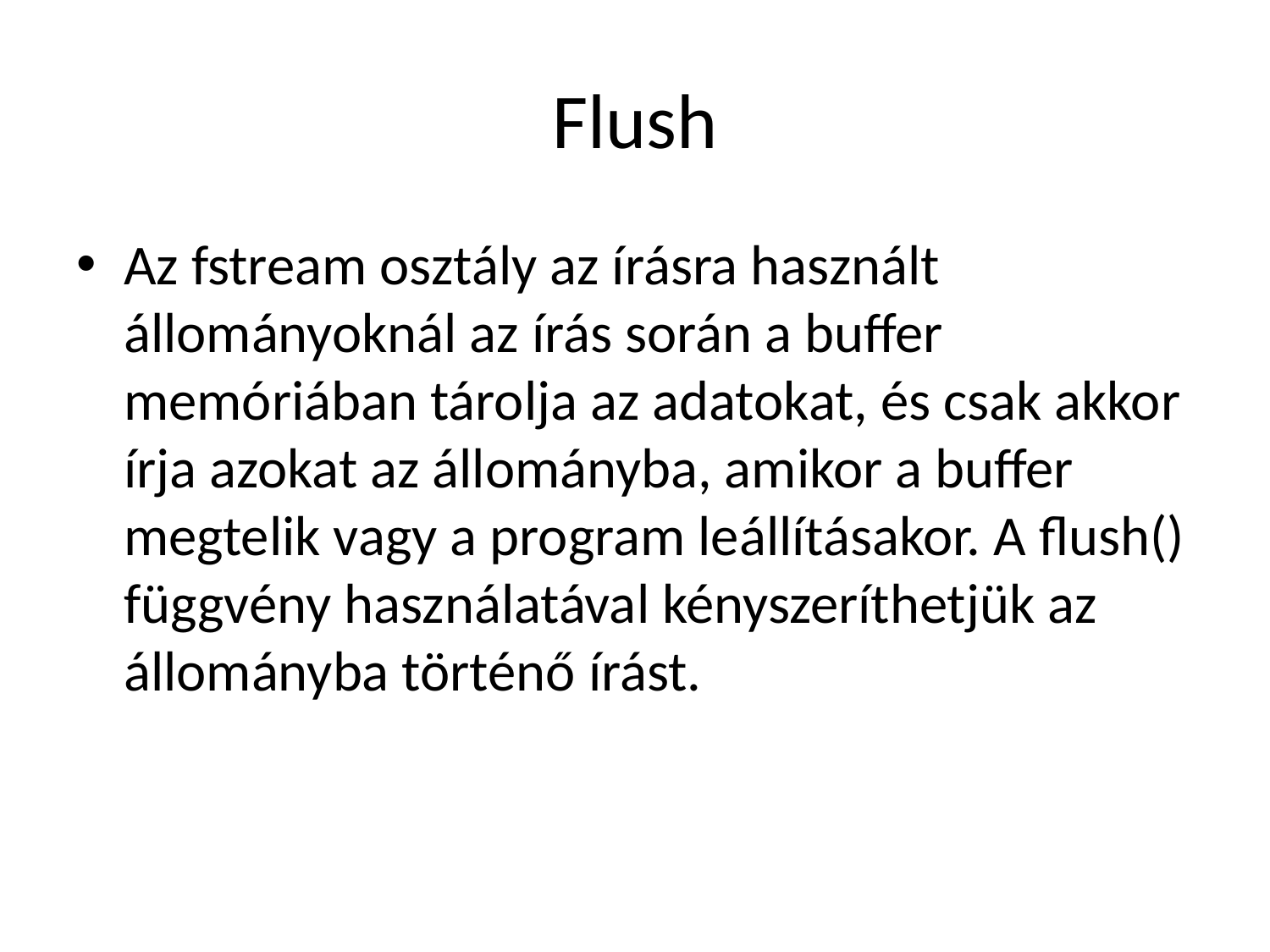

# Flush
Az fstream osztály az írásra használt állományoknál az írás során a buffer memóriában tárolja az adatokat, és csak akkor írja azokat az állományba, amikor a buffer megtelik vagy a program leállításakor. A flush() függvény használatával kényszeríthetjük az állományba történő írást.